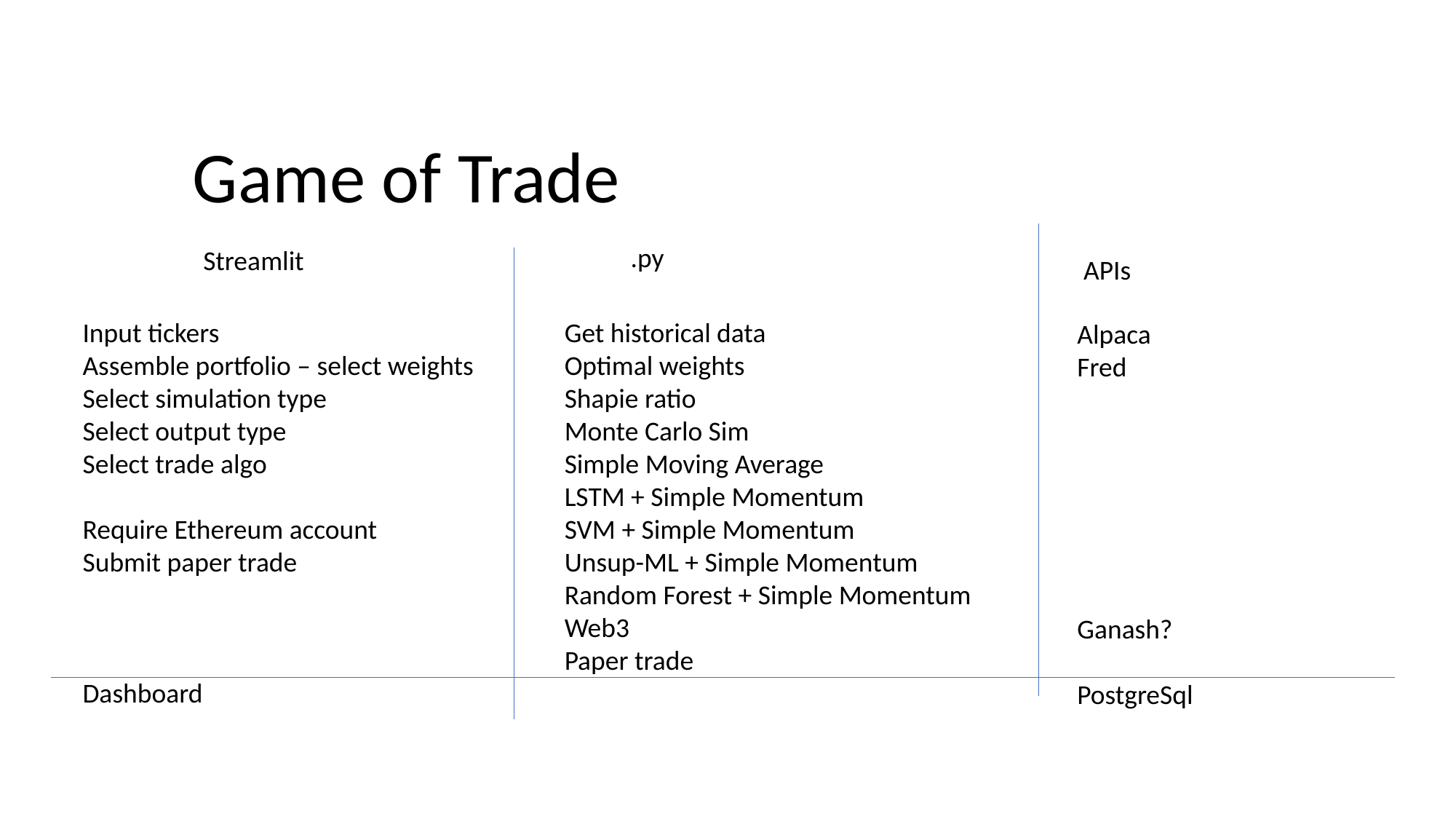

# Game of Trade
.py
Streamlit
APIs
Input tickers
Assemble portfolio – select weights
Select simulation type
Select output type
Select trade algo

Require Ethereum account
Submit paper trade

Dashboard
Get historical data
Optimal weights
Shapie ratio
Monte Carlo Sim
Simple Moving Average
LSTM + Simple Momentum
SVM + Simple Momentum
Unsup-ML + Simple Momentum
Random Forest + Simple Momentum
Web3
Paper trade

Alpaca
Fred

Ganash?

PostgreSql